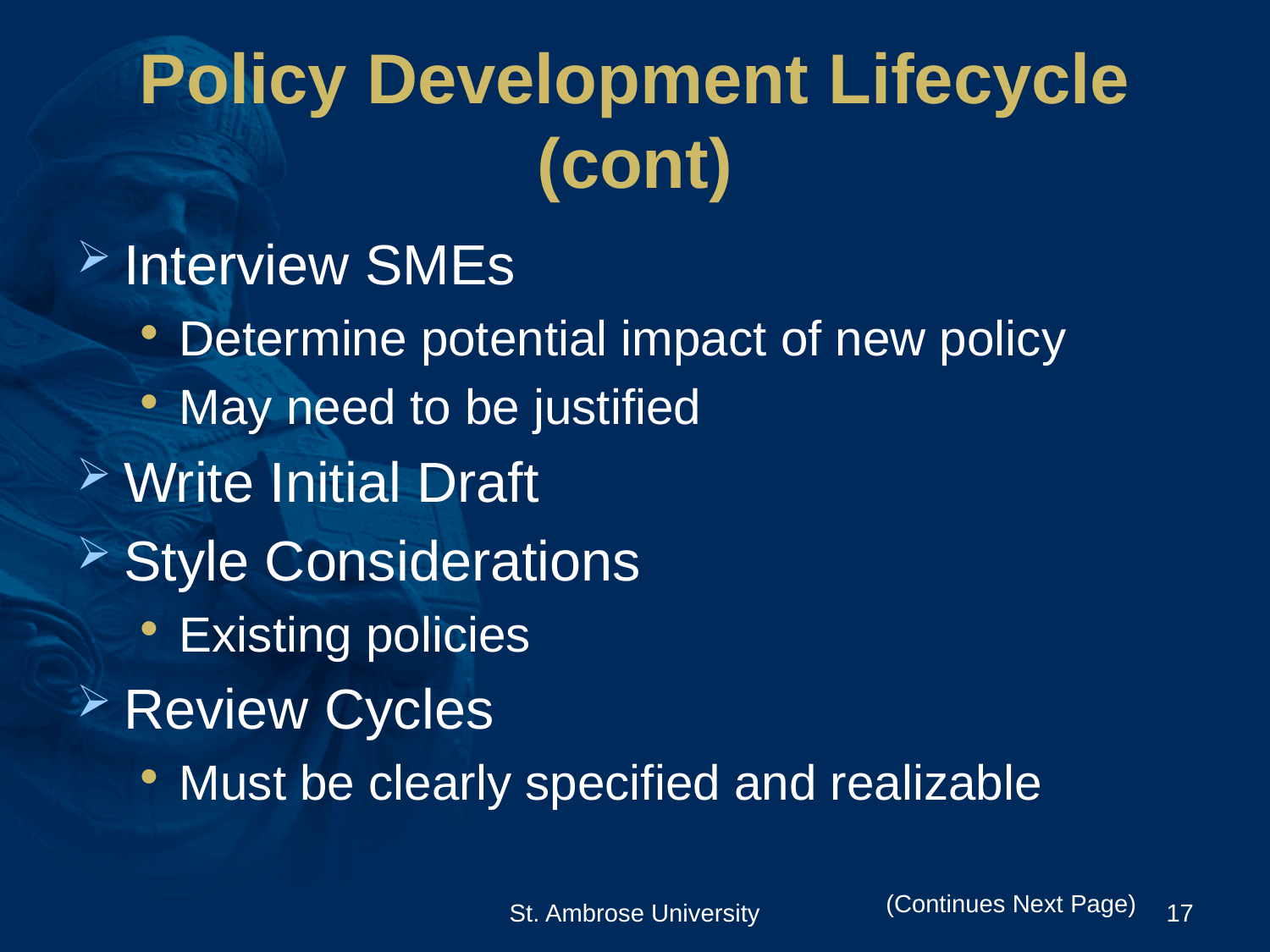

# Policy Development Lifecycle (cont)
Interview SMEs
Determine potential impact of new policy
May need to be justified
Write Initial Draft
Style Considerations
Existing policies
Review Cycles
Must be clearly specified and realizable

							(Continues Next Page)

St. Ambrose University
17